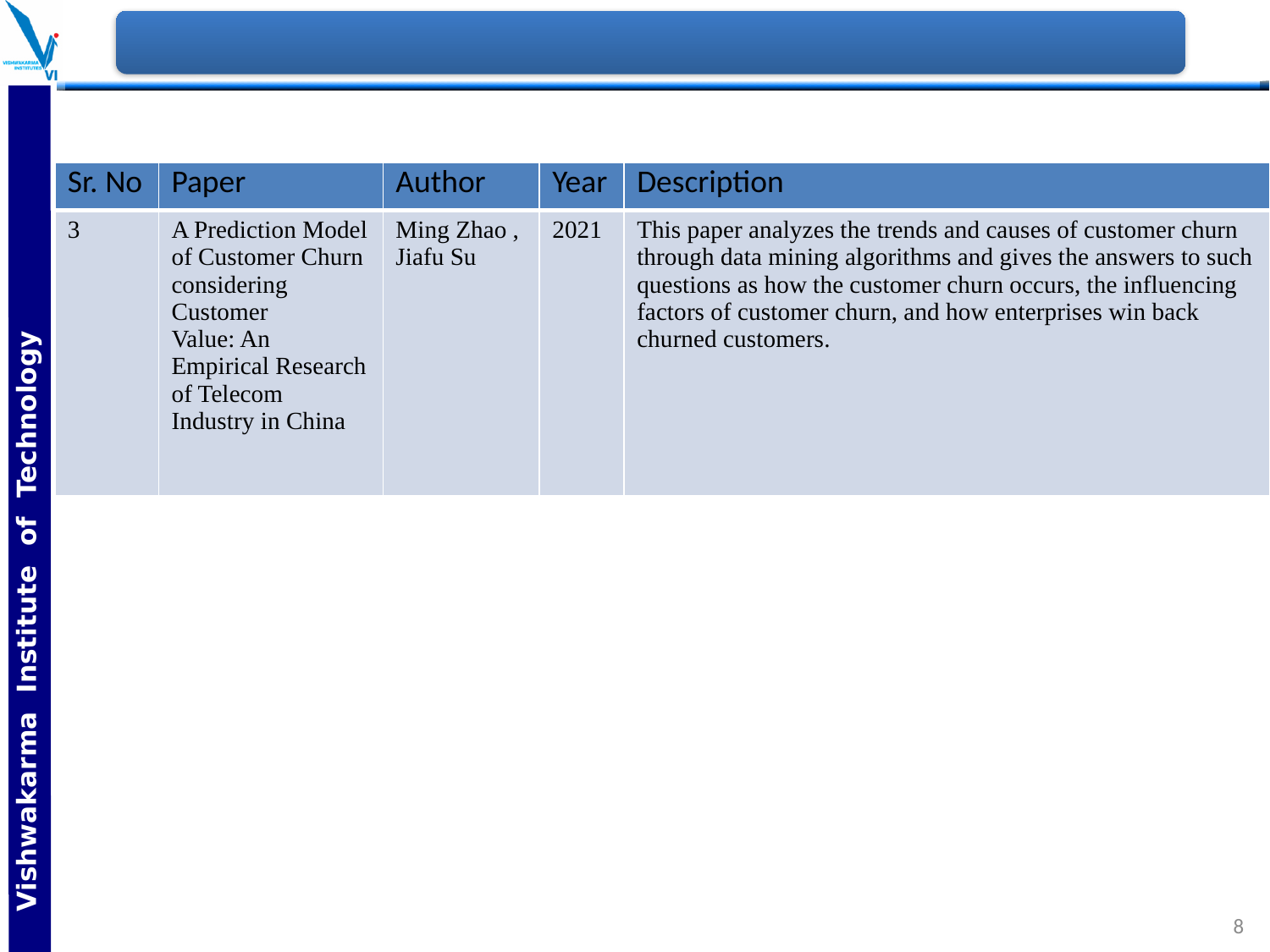

| Sr. No | Paper | Author | Year | Description |
| --- | --- | --- | --- | --- |
| 3 | A Prediction Model of Customer Churn considering Customer Value: An Empirical Research of Telecom Industry in China | Ming Zhao , Jiafu Su | 2021 | This paper analyzes the trends and causes of customer churn through data mining algorithms and gives the answers to such questions as how the customer churn occurs, the influencing factors of customer churn, and how enterprises win back churned customers. |
8